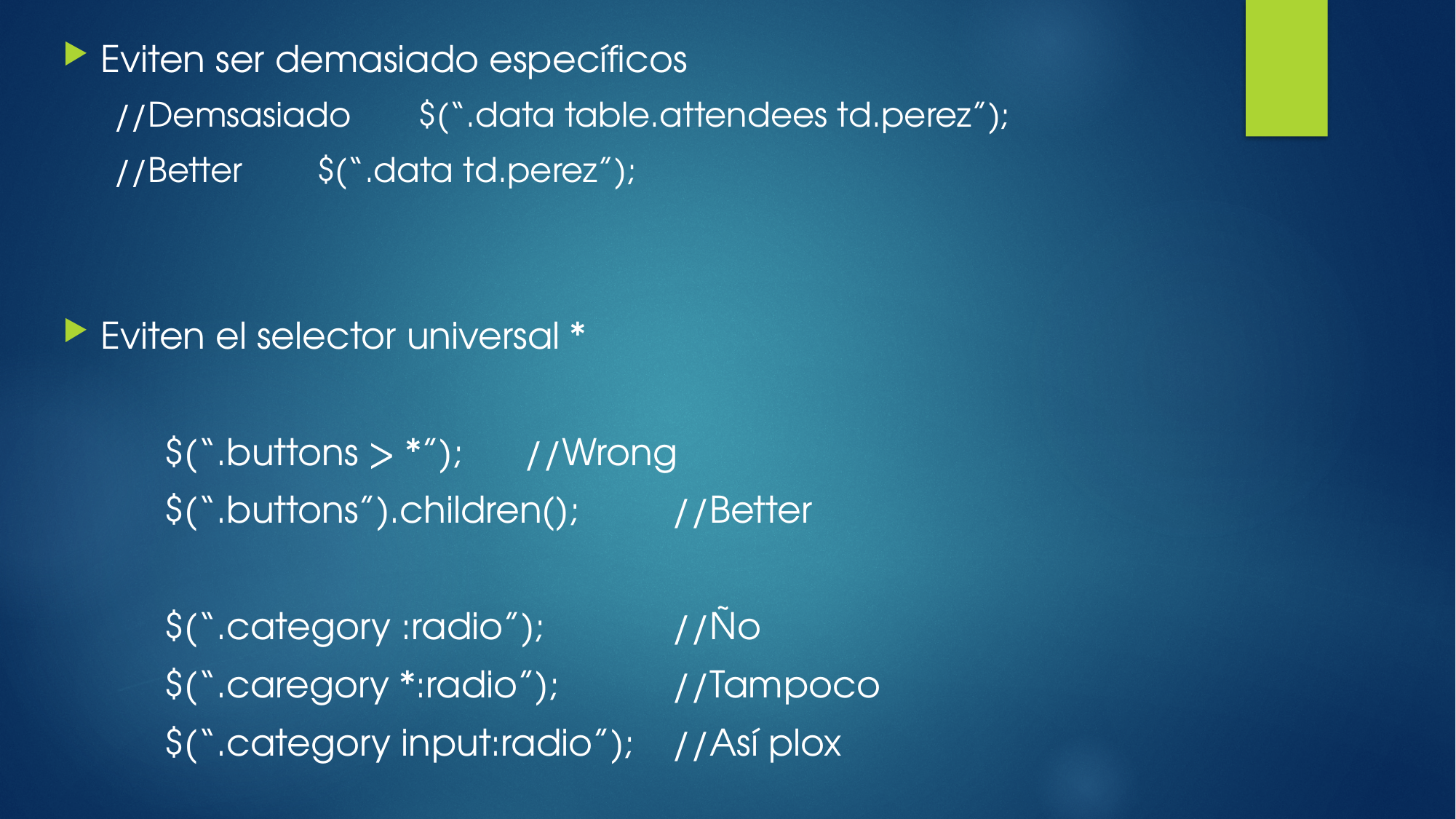

Eviten ser demasiado específicos
//Demsasiado		$(“.data table.attendees td.perez”);
//Better				$(“.data td.perez”);

Eviten el selector universal *

	$(“.buttons > *”);      //Wrong
	$(“.buttons”).children();	//Better

	$(“.category :radio”);		//Ño
	$(“.caregory *:radio”);		//Tampoco
	$(“.category input:radio”); 	//Así plox